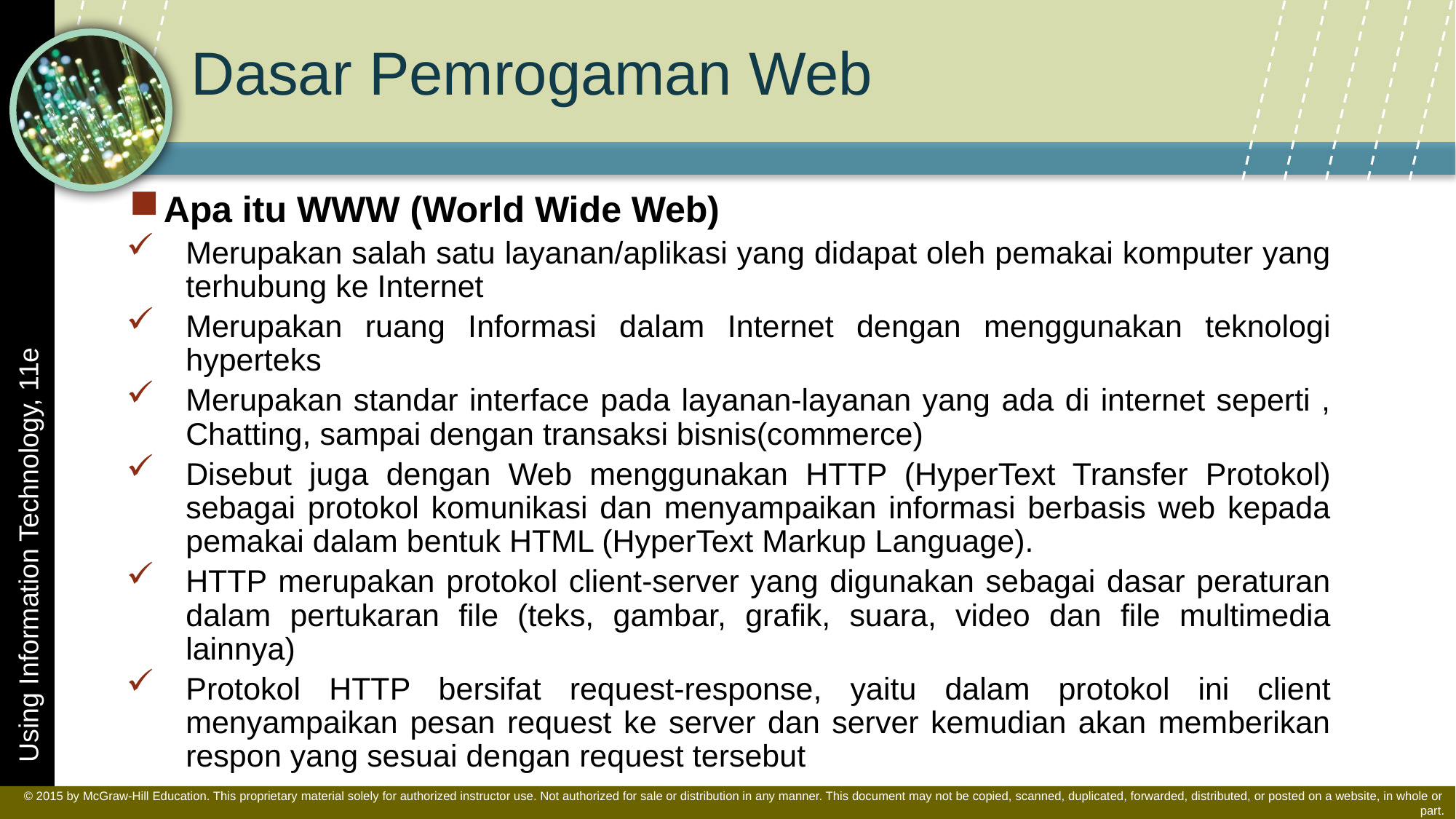

# Dasar Pemrogaman Web
Apa itu WWW (World Wide Web)
Merupakan salah satu layanan/aplikasi yang didapat oleh pemakai komputer yang terhubung ke Internet
Merupakan ruang Informasi dalam Internet dengan menggunakan teknologi hyperteks
Merupakan standar interface pada layanan-layanan yang ada di internet seperti , Chatting, sampai dengan transaksi bisnis(commerce)
Disebut juga dengan Web menggunakan HTTP (HyperText Transfer Protokol) sebagai protokol komunikasi dan menyampaikan informasi berbasis web kepada pemakai dalam bentuk HTML (HyperText Markup Language).
HTTP merupakan protokol client-server yang digunakan sebagai dasar peraturan dalam pertukaran file (teks, gambar, grafik, suara, video dan file multimedia lainnya)
Protokol HTTP bersifat request-response, yaitu dalam protokol ini client menyampaikan pesan request ke server dan server kemudian akan memberikan respon yang sesuai dengan request tersebut